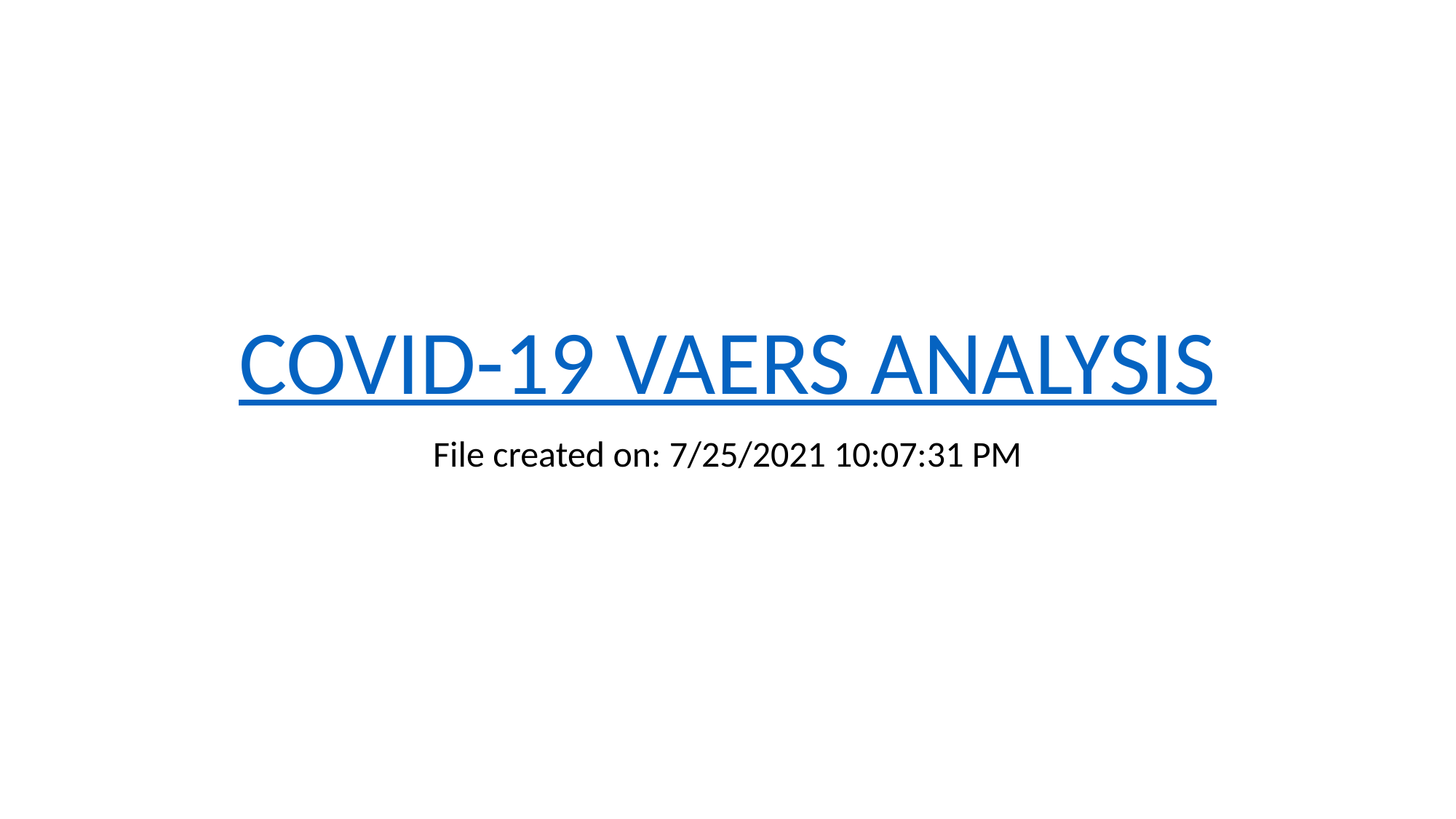

# COVID-19 VAERS ANALYSIS
File created on: 7/25/2021 10:07:31 PM